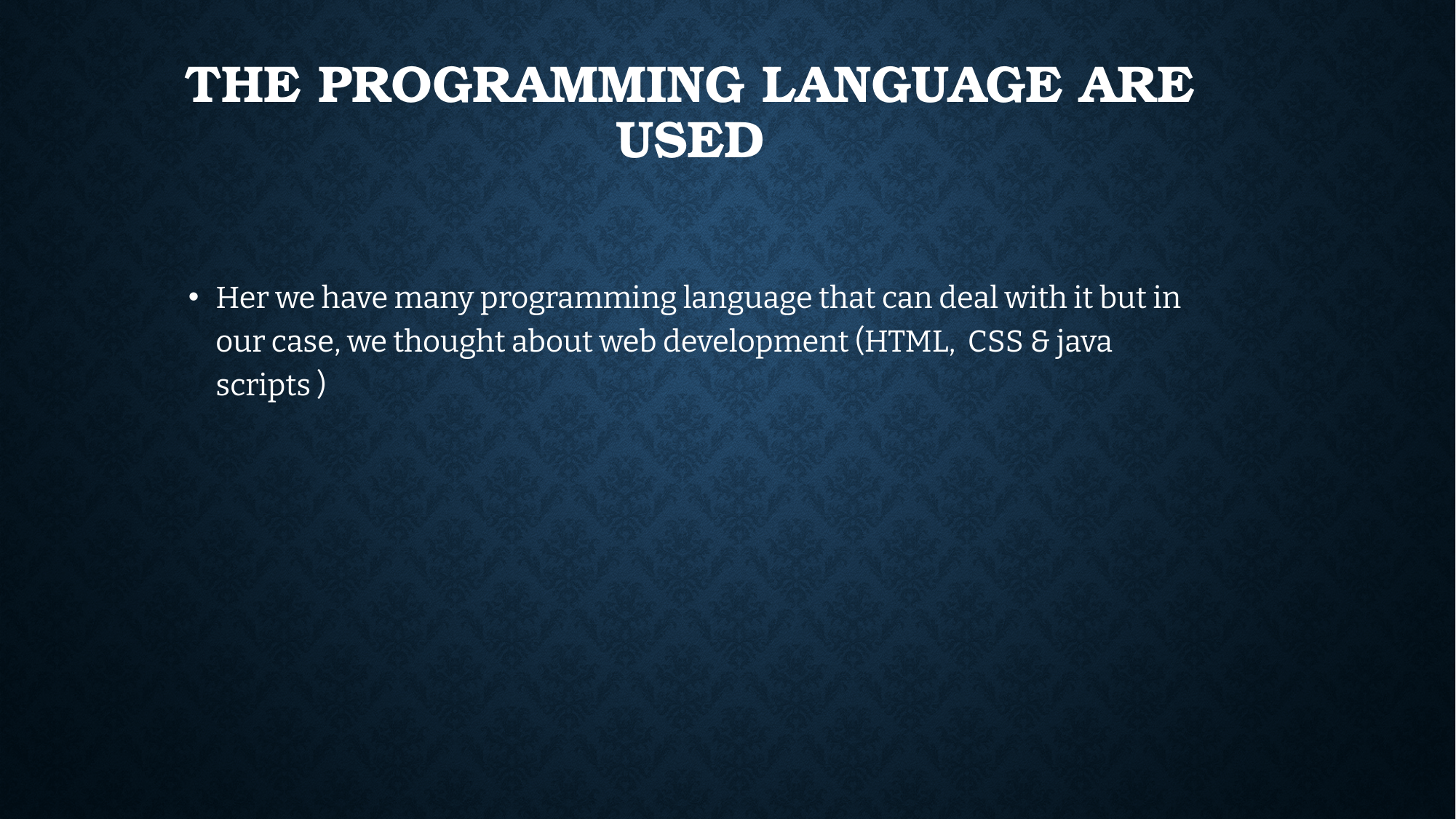

# The programming language are used
Her we have many programming language that can deal with it but in our case, we thought about web development (HTML,  CSS & java scripts )